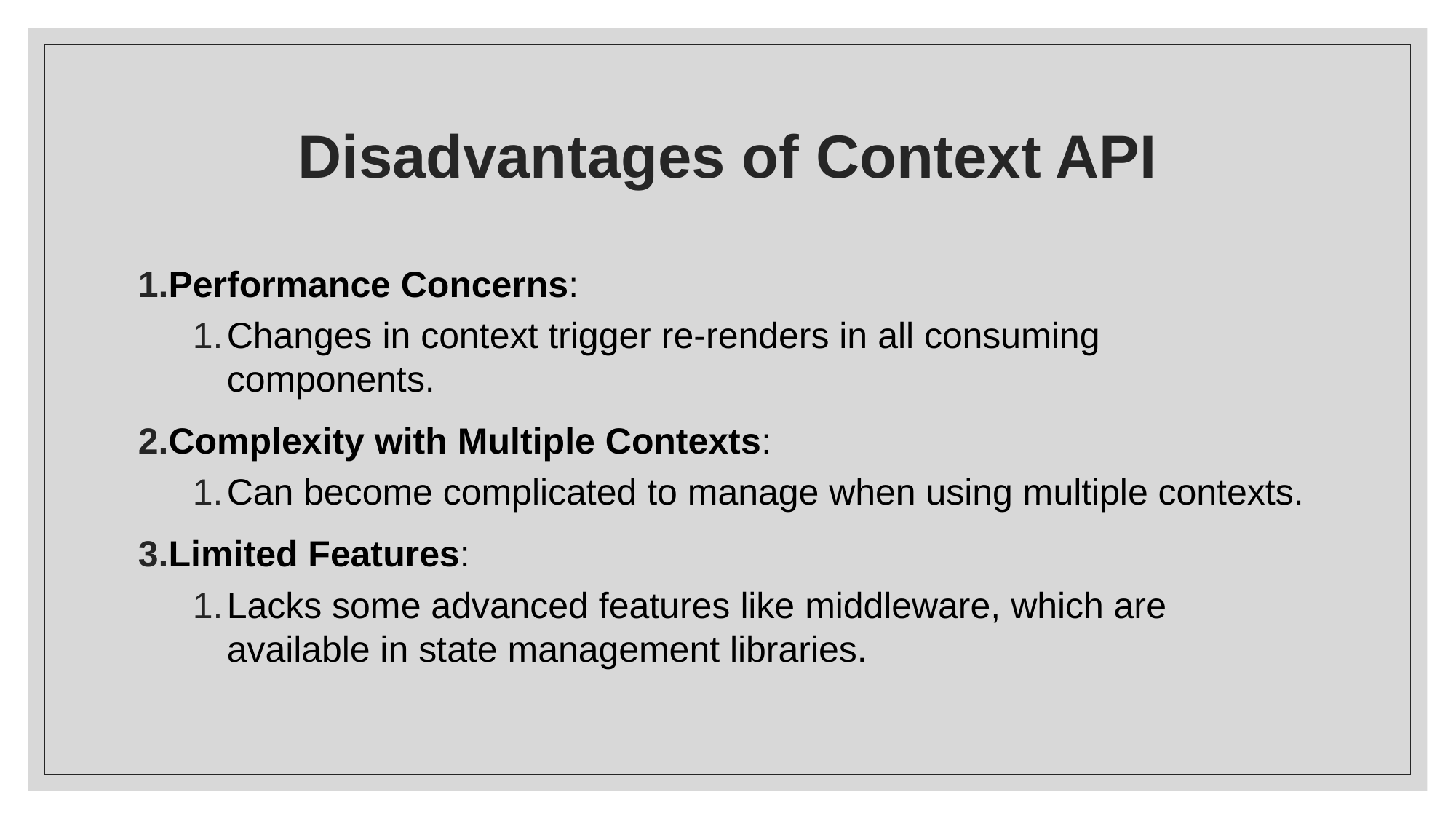

# Disadvantages of Context API
Performance Concerns:
Changes in context trigger re-renders in all consuming components.
Complexity with Multiple Contexts:
Can become complicated to manage when using multiple contexts.
Limited Features:
Lacks some advanced features like middleware, which are available in state management libraries.